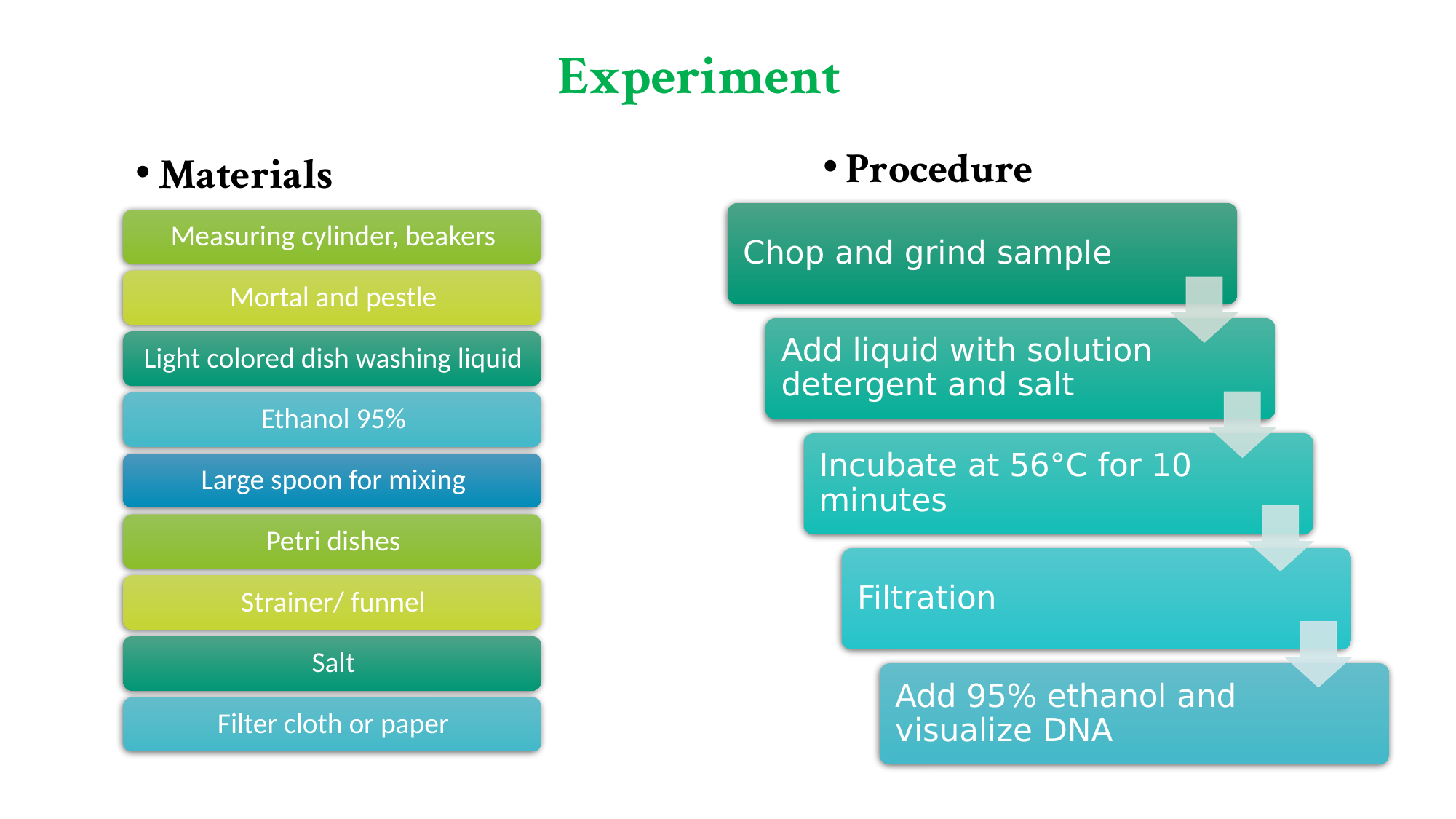

# Experiment
Procedure
Materials
Measuring cylinder, beakers
Mortal and pestle
Light colored dish washing liquid
Ethanol 95%
Large spoon for mixing
Petri dishes
Strainer/ funnel
Salt
Filter cloth or paper
Chop and grind sample
Add liquid with solution detergent and salt
Incubate at 56°C for 10 minutes
Filtration
Add 95% ethanol and visualize DNA